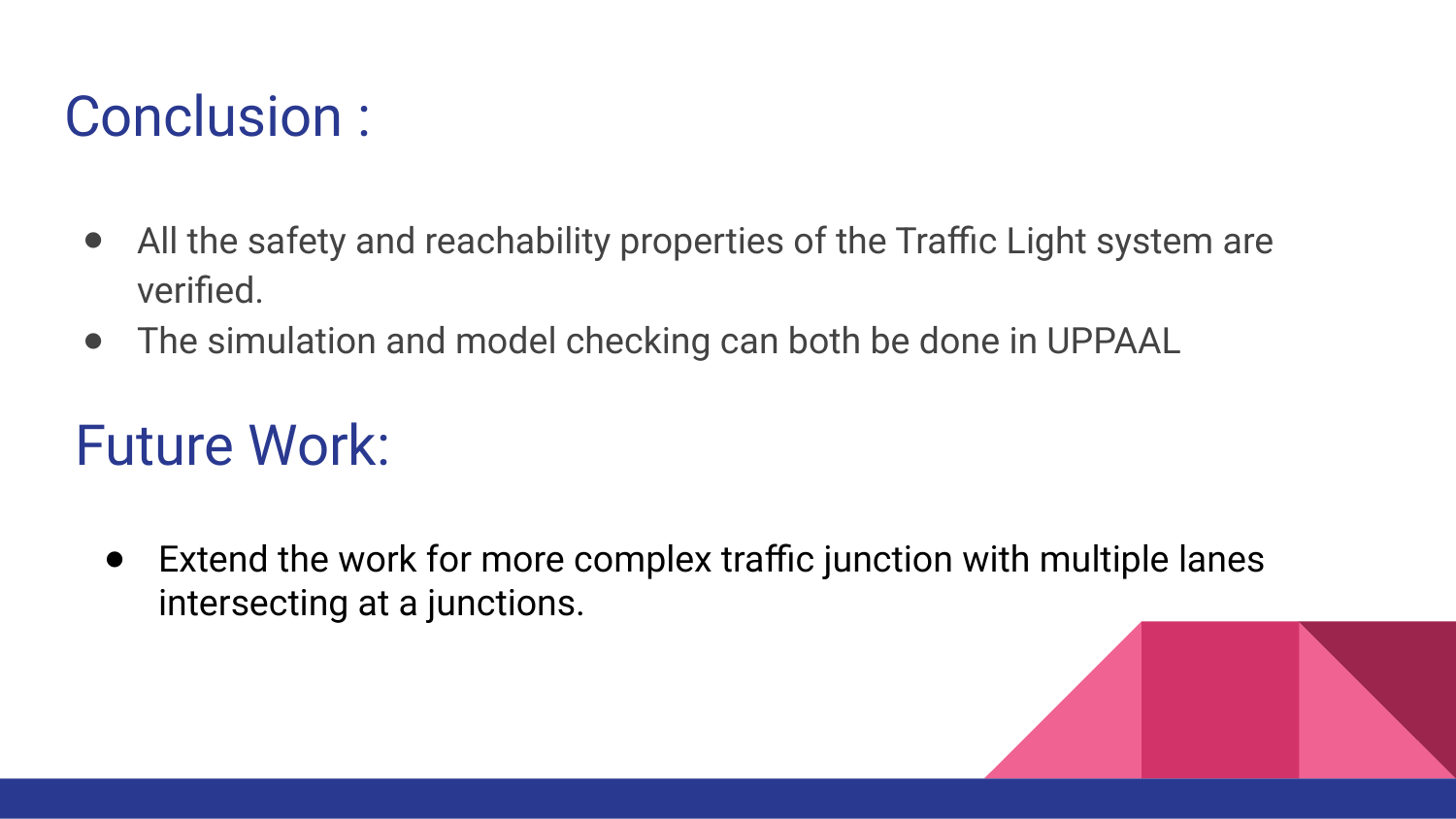

# Conclusion :
All the safety and reachability properties of the Traffic Light system are verified.
The simulation and model checking can both be done in UPPAAL
Future Work:
Extend the work for more complex traffic junction with multiple lanes intersecting at a junctions.